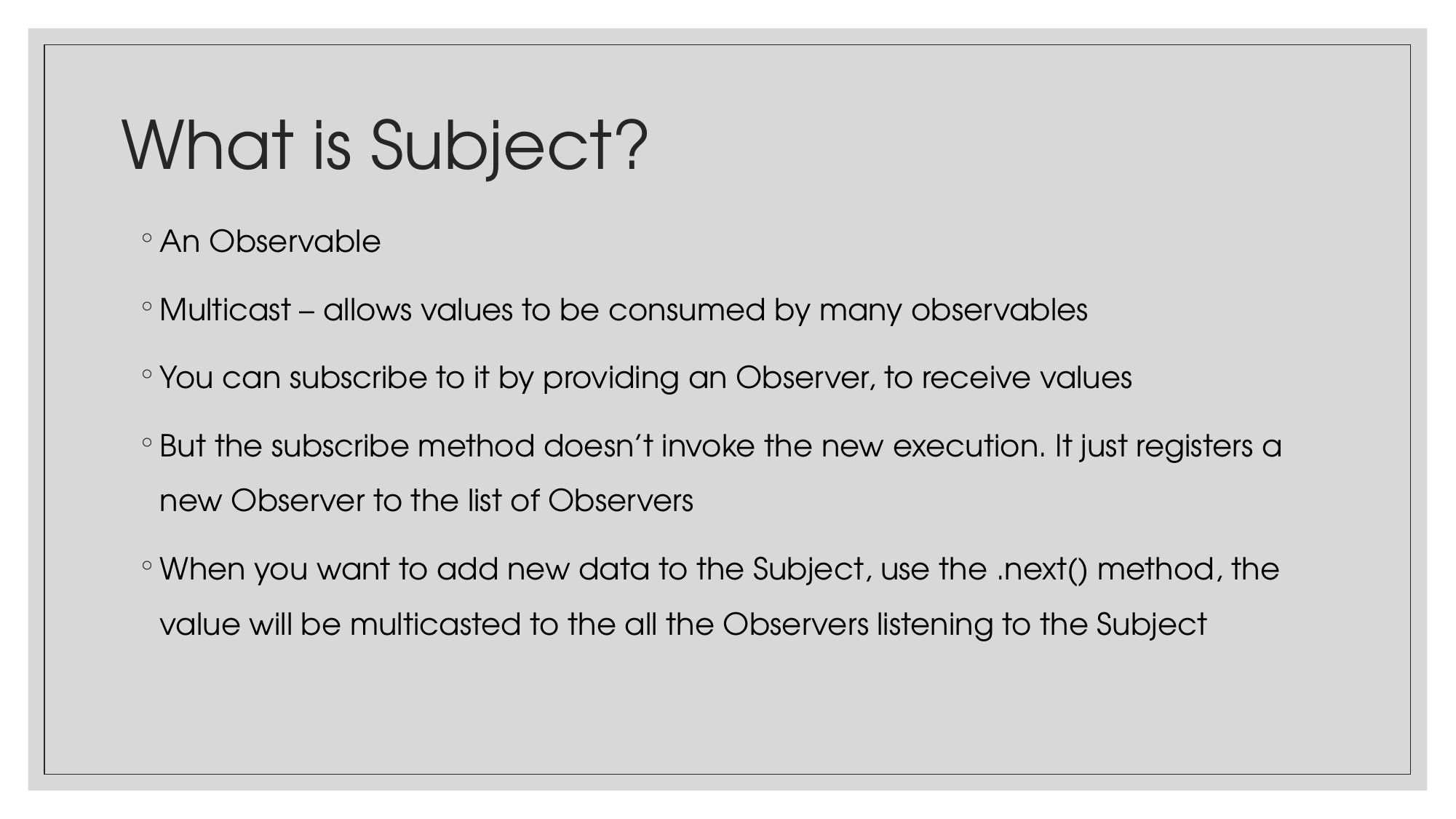

# What is Subject?
An Observable
Multicast – allows values to be consumed by many observables
You can subscribe to it by providing an Observer, to receive values
But the subscribe method doesn’t invoke the new execution. It just registers a new Observer to the list of Observers
When you want to add new data to the Subject, use the .next() method, the value will be multicasted to the all the Observers listening to the Subject